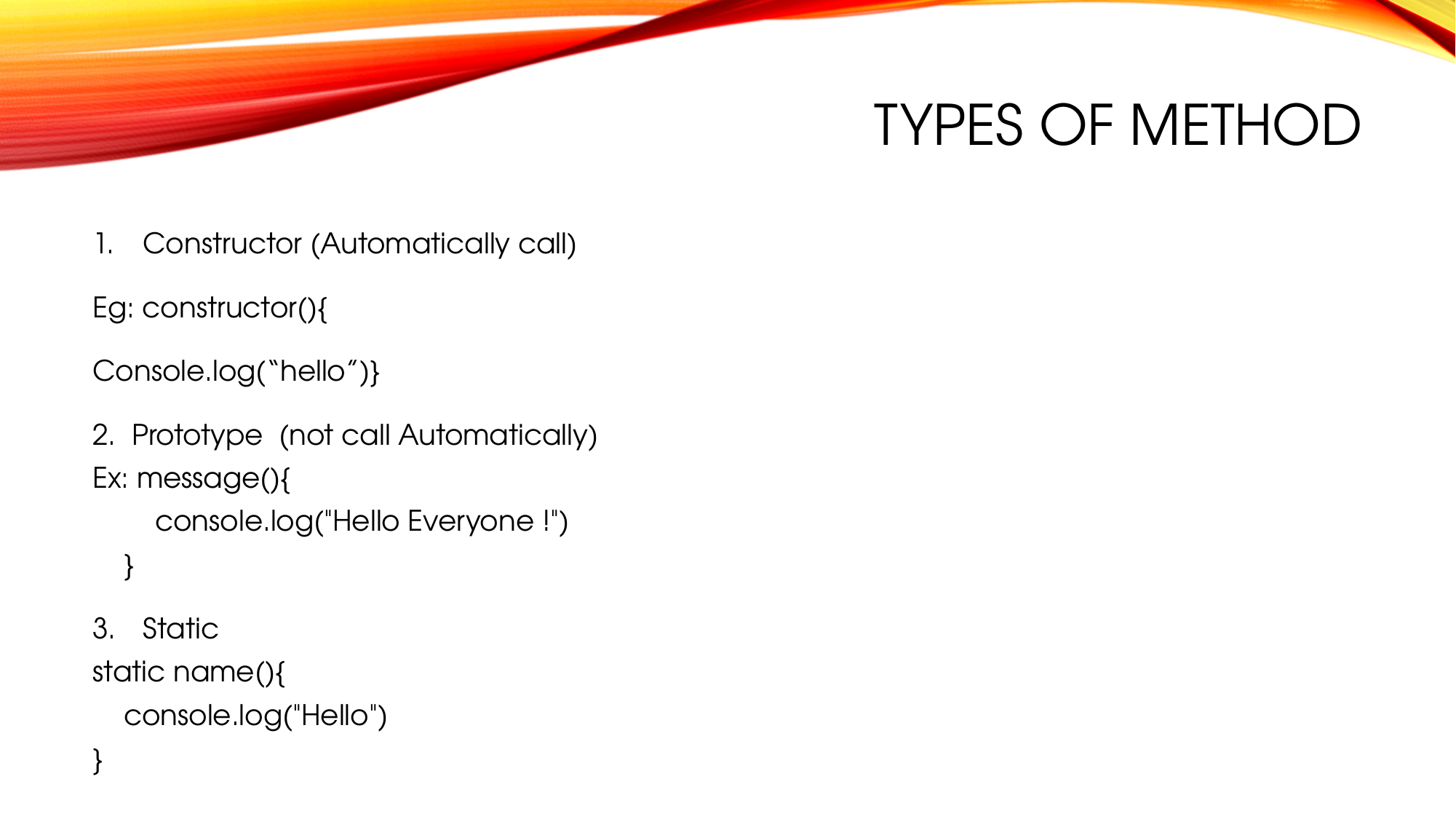

# Types of method
Constructor (Automatically call)
Eg: constructor(){
Console.log(“hello”)}
2.  Prototype  (not call Automatically)
Ex: message(){
        console.log("Hello Everyone !")
    }
Static
static name(){
    console.log("Hello")
}